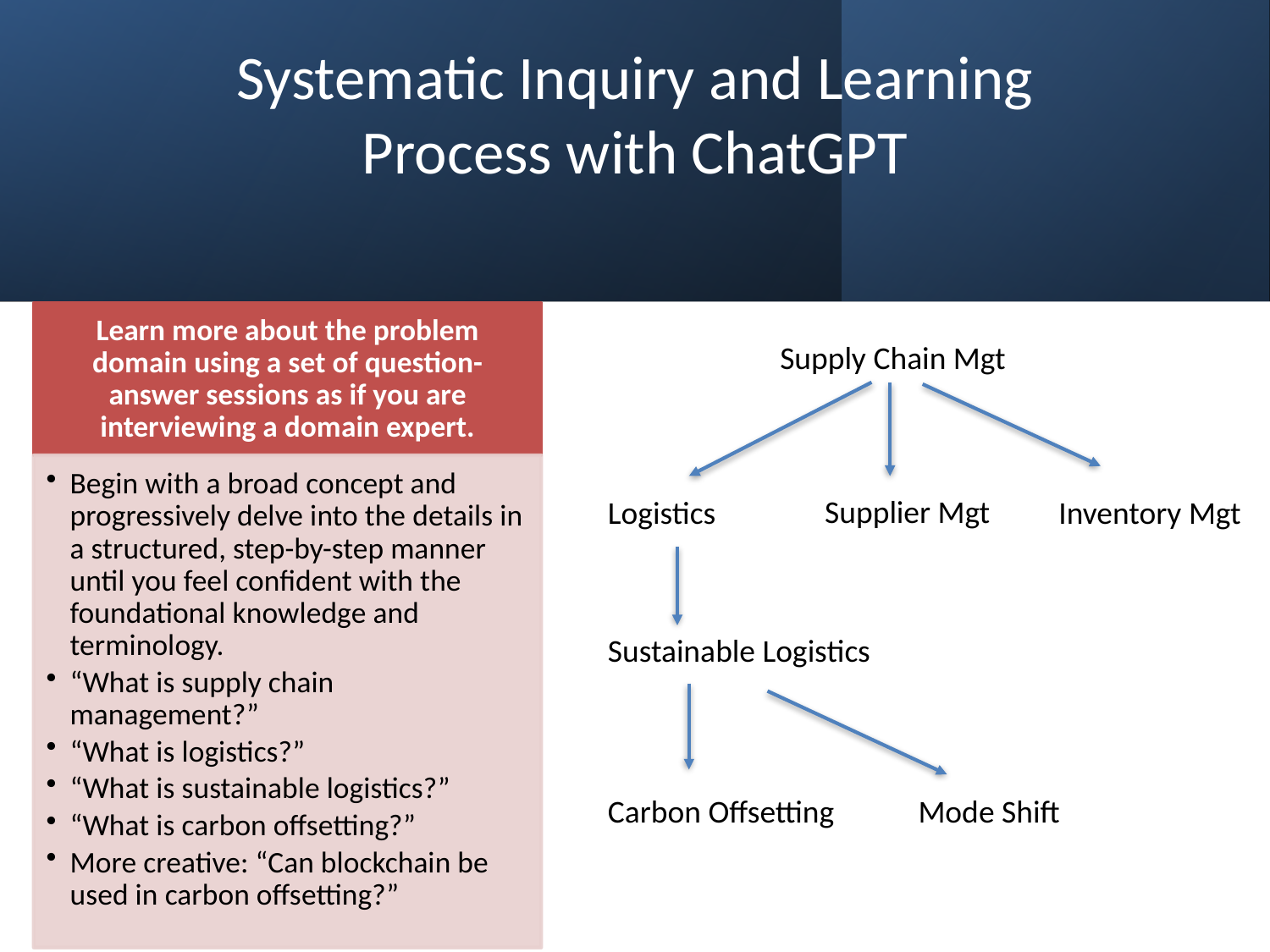

# Systematic Inquiry and Learning Process with ChatGPT
Learn more about the problem domain using a set of question-answer sessions as if you are interviewing a domain expert.
Begin with a broad concept and progressively delve into the details in a structured, step-by-step manner until you feel confident with the foundational knowledge and terminology.
“What is supply chain management?”
“What is logistics?”
“What is sustainable logistics?”
“What is carbon offsetting?”
More creative: “Can blockchain be used in carbon offsetting?”
Supply Chain Mgt
Supplier Mgt
Logistics
Inventory Mgt
Sustainable Logistics
Carbon Offsetting
Mode Shift